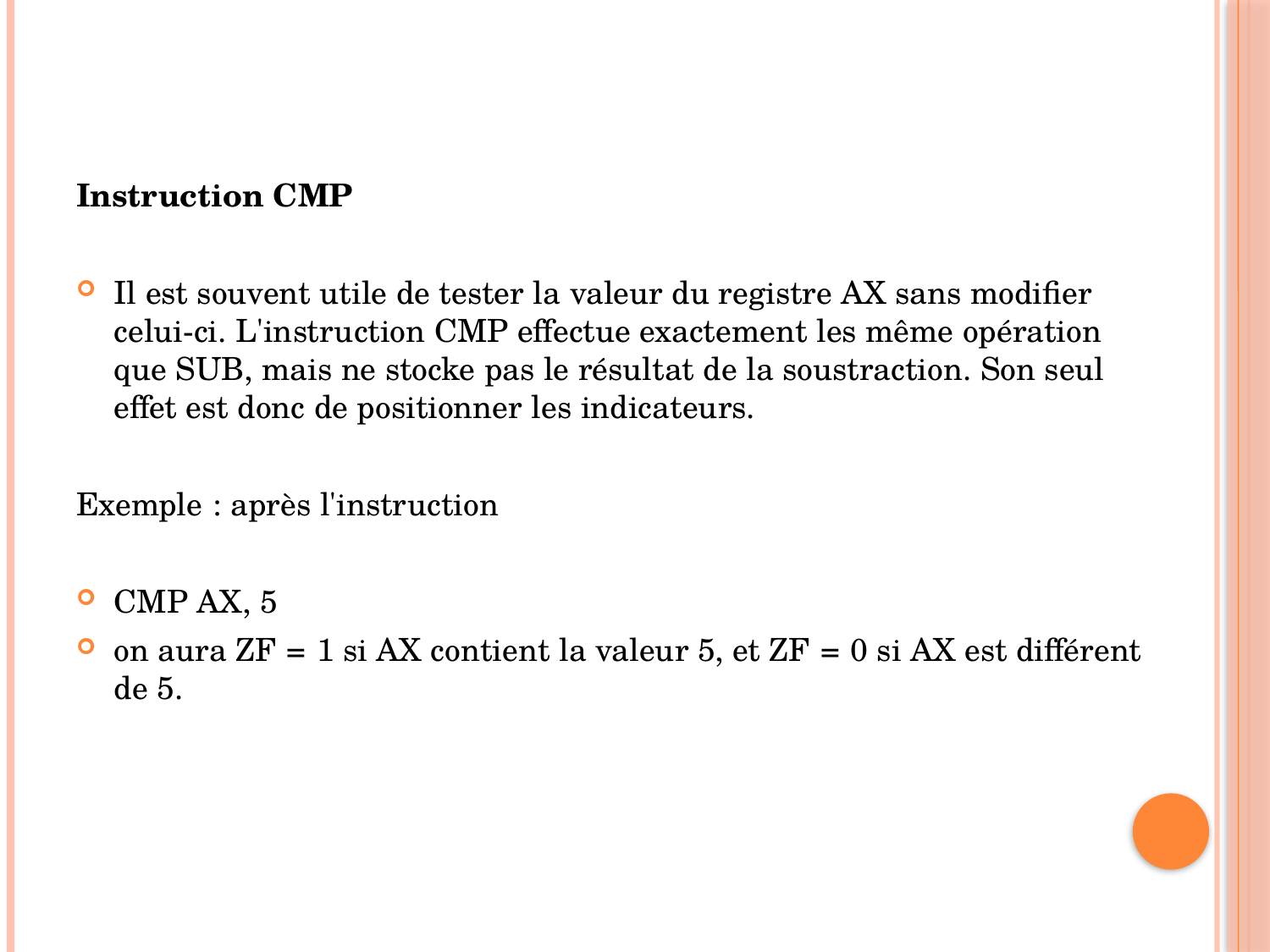

Instruction CMP

Il est souvent utile de tester la valeur du registre AX sans modifier celui-ci. L'instruction CMP effectue exactement les même opération que SUB, mais ne stocke pas le résultat de la soustraction. Son seul effet est donc de positionner les indicateurs.

Exemple : après l'instruction

CMP AX, 5
on aura ZF = 1 si AX contient la valeur 5, et ZF = 0 si AX est différent de 5.